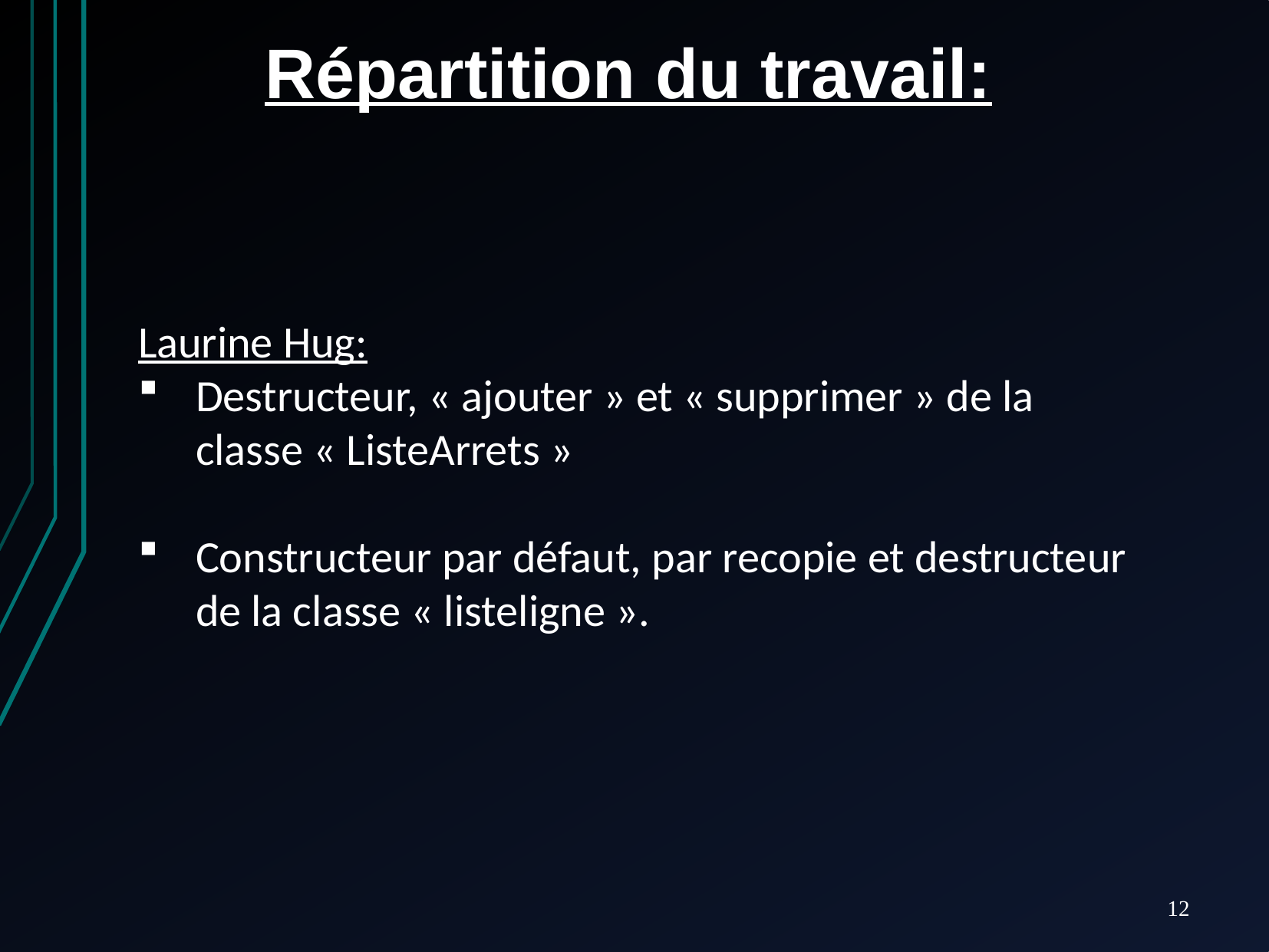

Répartition du travail:
Laurine Hug:
Destructeur, « ajouter » et « supprimer » de la classe « ListeArrets »

Constructeur par défaut, par recopie et destructeur de la classe « listeligne ».
12